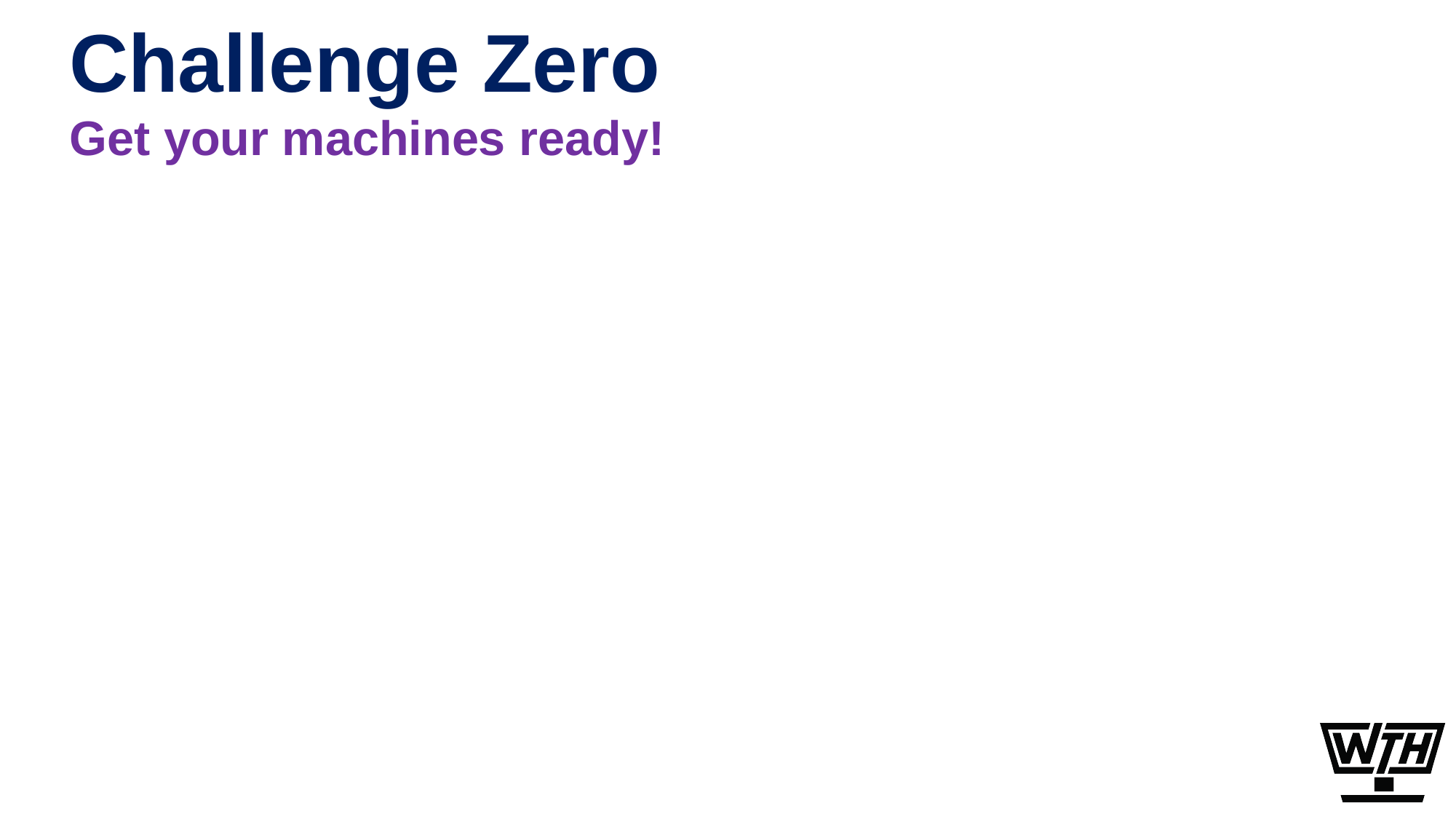

# Challenge Zero
Get your machines ready!